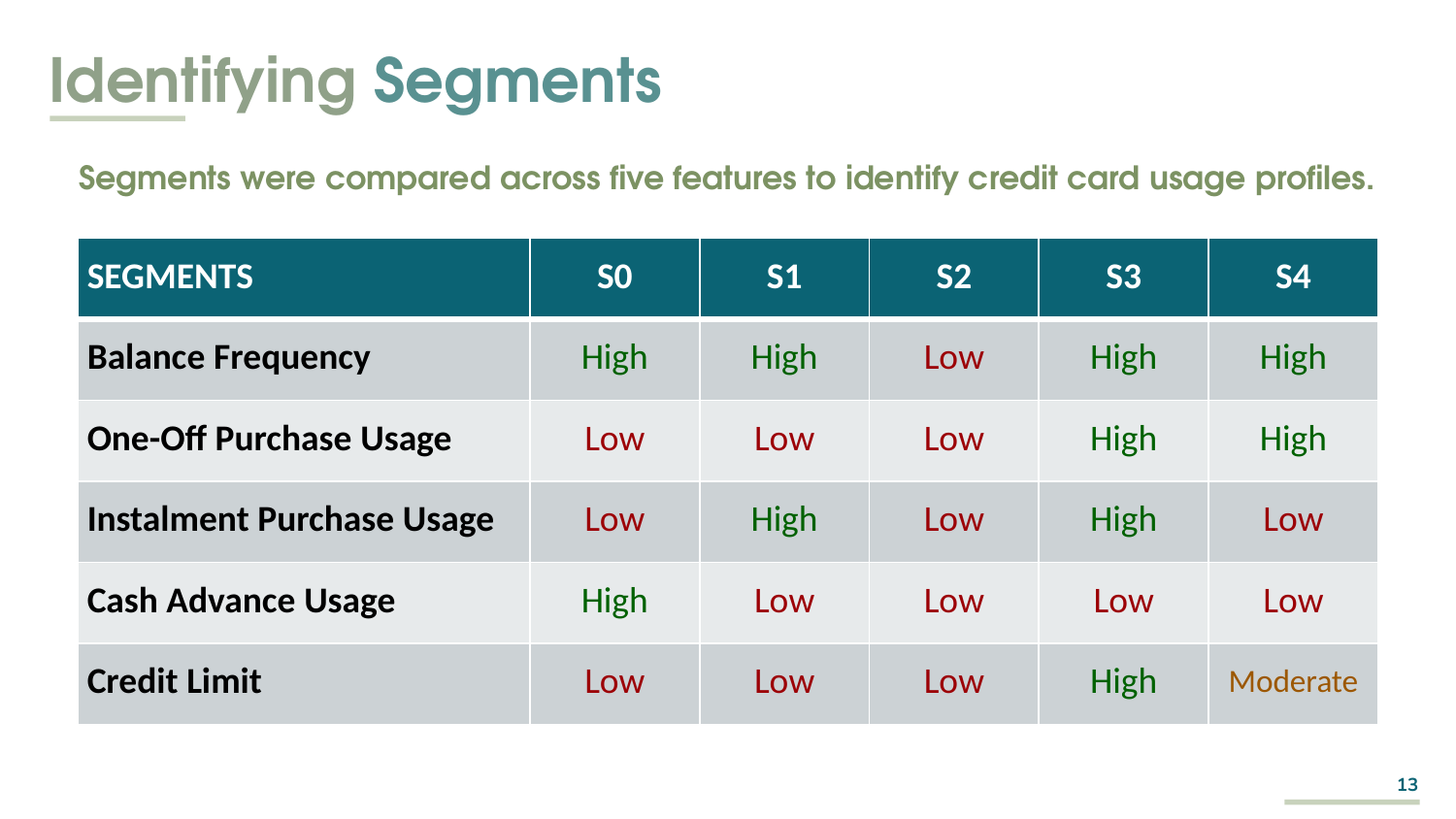

Identifying Segments

Segments were compared across five features to identify credit card usage profiles.

| SEGMENTS | S0 | S1 | S2 | S3 | S4 |
| --- | --- | --- | --- | --- | --- |
| Balance Frequency | High | High | Low | High | High |
| One-Off Purchase Usage | Low | Low | Low | High | High |
| Instalment Purchase Usage | Low | High | Low | High | Low |
| Cash Advance Usage | High | Low | Low | Low | Low |
| Credit Limit | Low | Low | Low | High | Moderate |

13